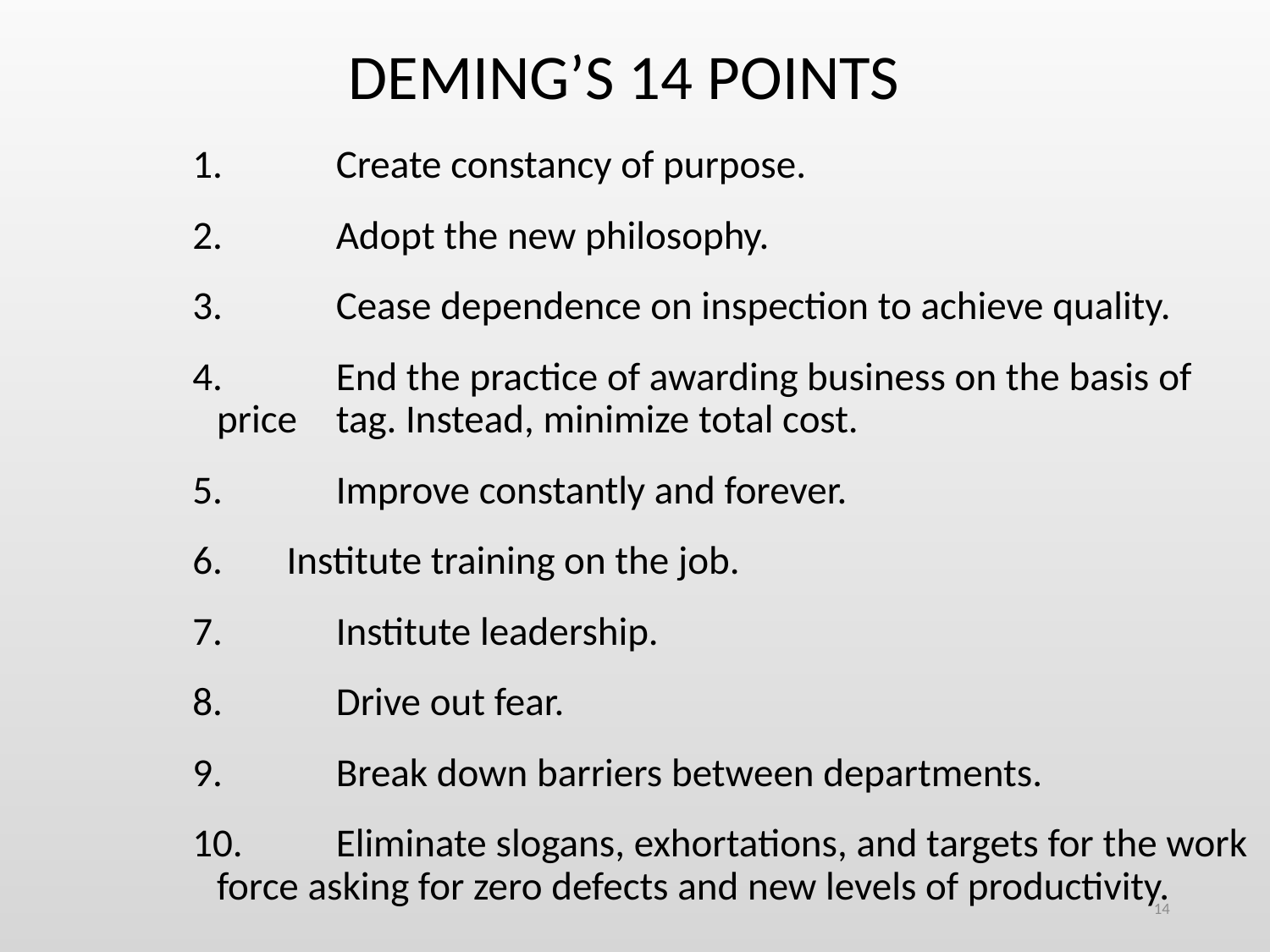

# DEMING’S 14 POINTS
1. 	Create constancy of purpose.
2.   	Adopt the new philosophy.
3. 	Cease dependence on inspection to achieve quality.
4.   	End the practice of awarding business on the basis of price 	tag. Instead, minimize total cost.
5.  	Improve constantly and forever.
  Institute training on the job.
7.	Institute leadership.
8. 	Drive out fear.
9. 	Break down barriers between departments.
10. 	Eliminate slogans, exhortations, and targets for the work 	force asking for zero defects and new levels of productivity.

14